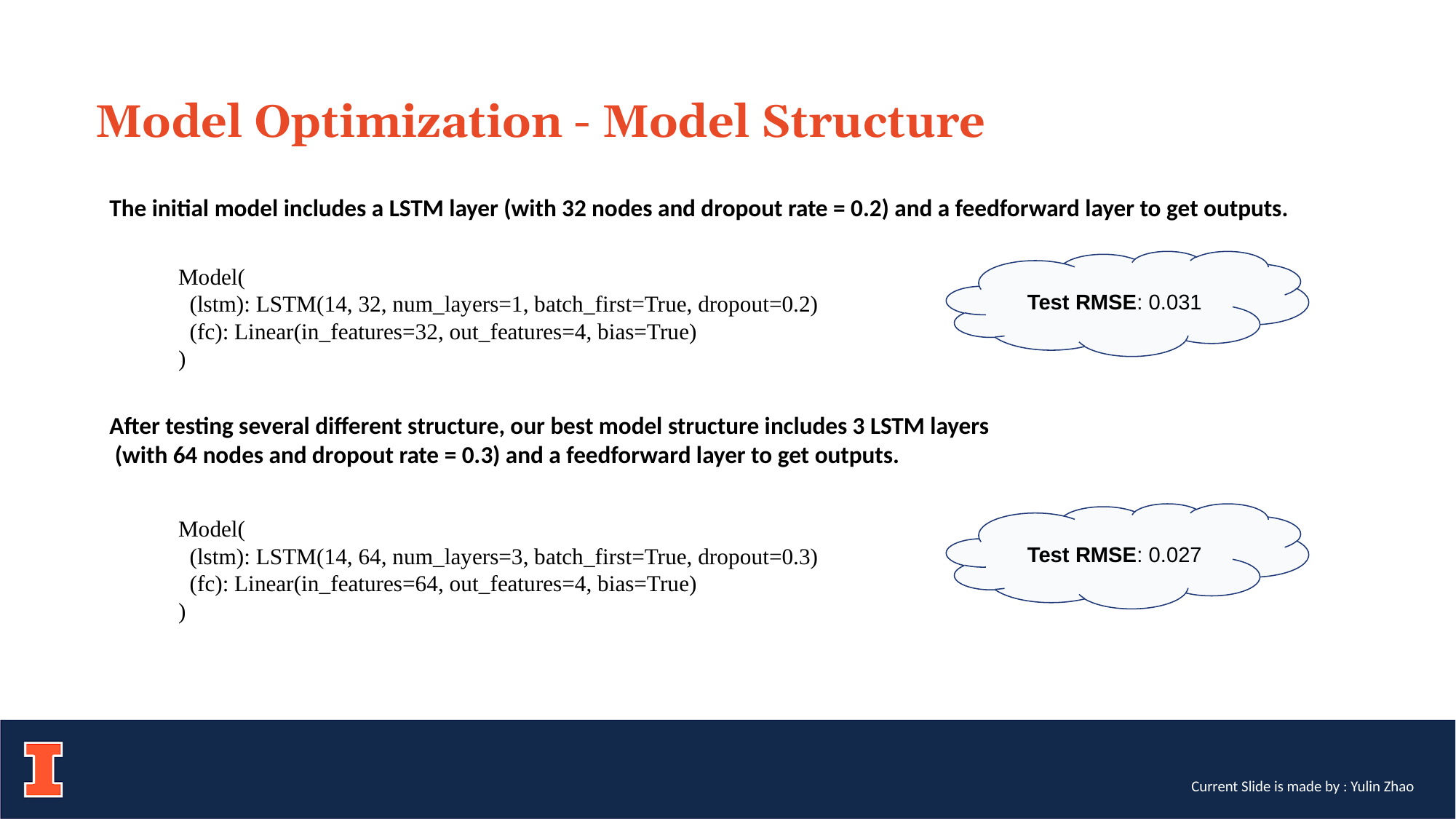

Model Optimization - Model Structure
The initial model includes a LSTM layer (with 32 nodes and dropout rate = 0.2) and a feedforward layer to get outputs.
Model(
  (lstm): LSTM(14, 32, num_layers=1, batch_first=True, dropout=0.2)
  (fc): Linear(in_features=32, out_features=4, bias=True)
)
Test RMSE: 0.031
After testing several different structure, our best model structure includes 3 LSTM layers
 (with 64 nodes and dropout rate = 0.3) and a feedforward layer to get outputs.
Model(
  (lstm): LSTM(14, 64, num_layers=3, batch_first=True, dropout=0.3)
  (fc): Linear(in_features=64, out_features=4, bias=True)
)
Test RMSE: 0.027
Current Slide is made by : Yulin Zhao